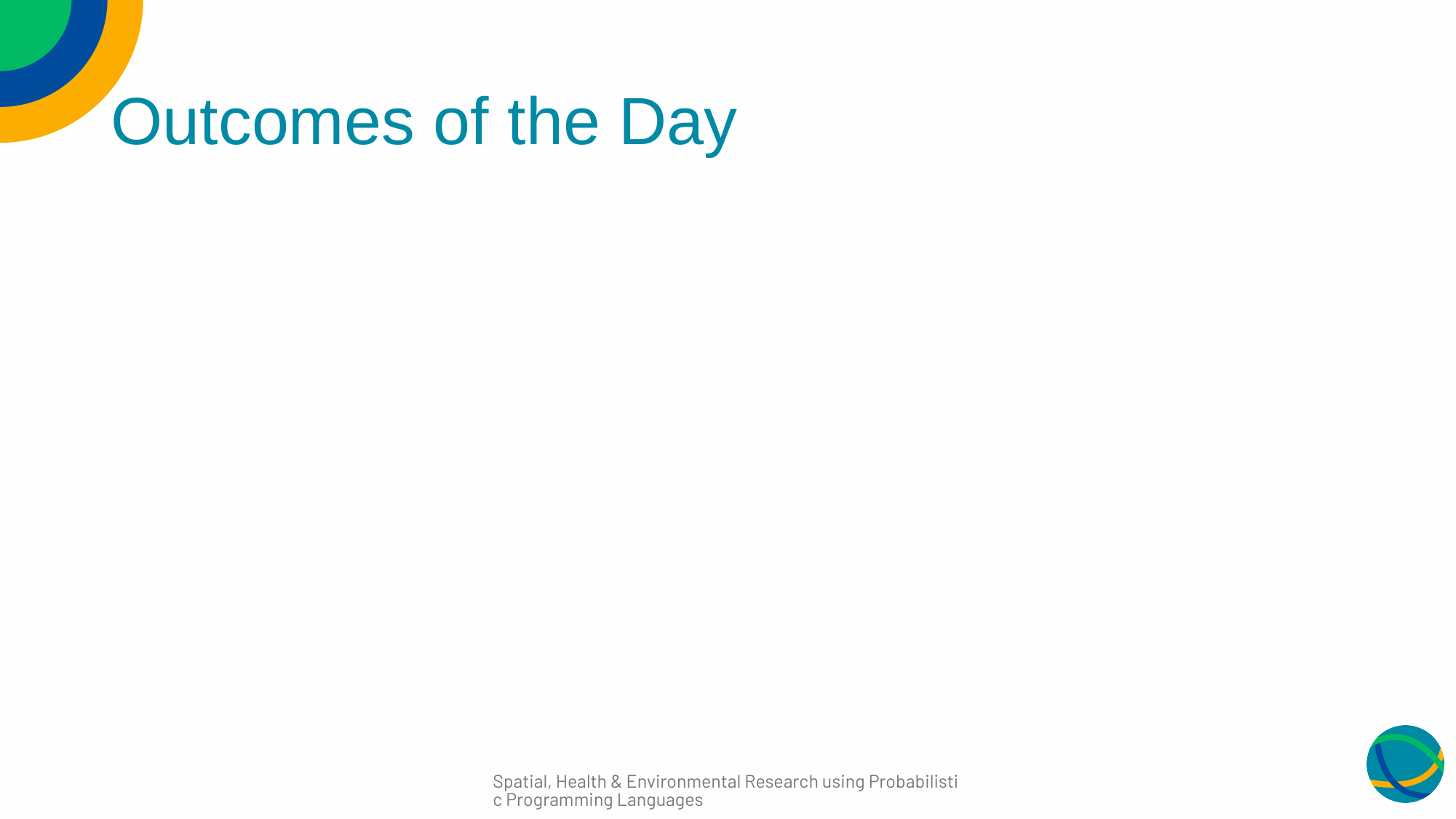

# Outcomes of the Day

Spatial, Health & Environmental Research using Probabilistic Programming Languages